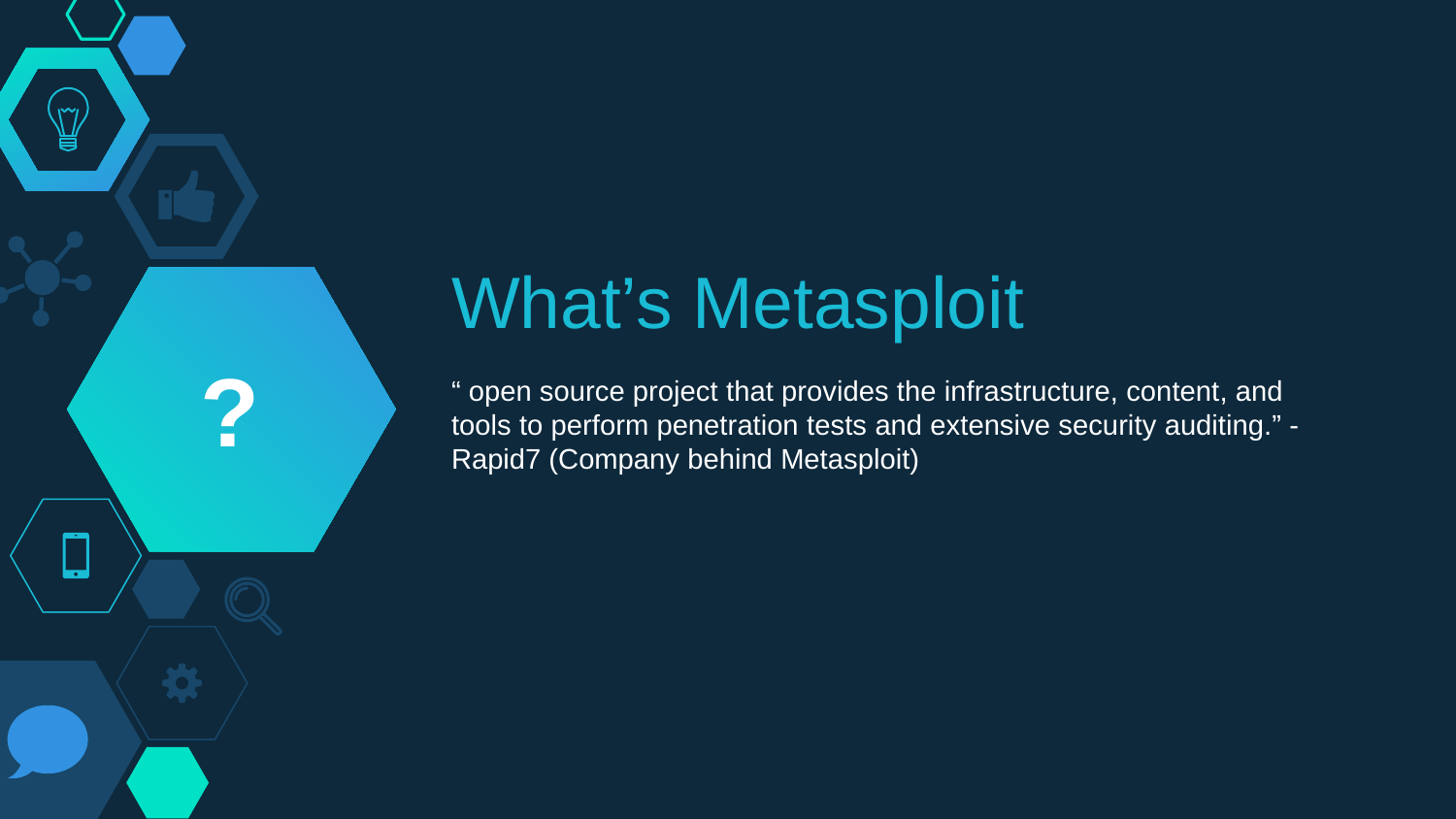

# What’s Metasploit
?
“ open source project that provides the infrastructure, content, and tools to perform penetration tests and extensive security auditing.” -
Rapid7 (Company behind Metasploit)